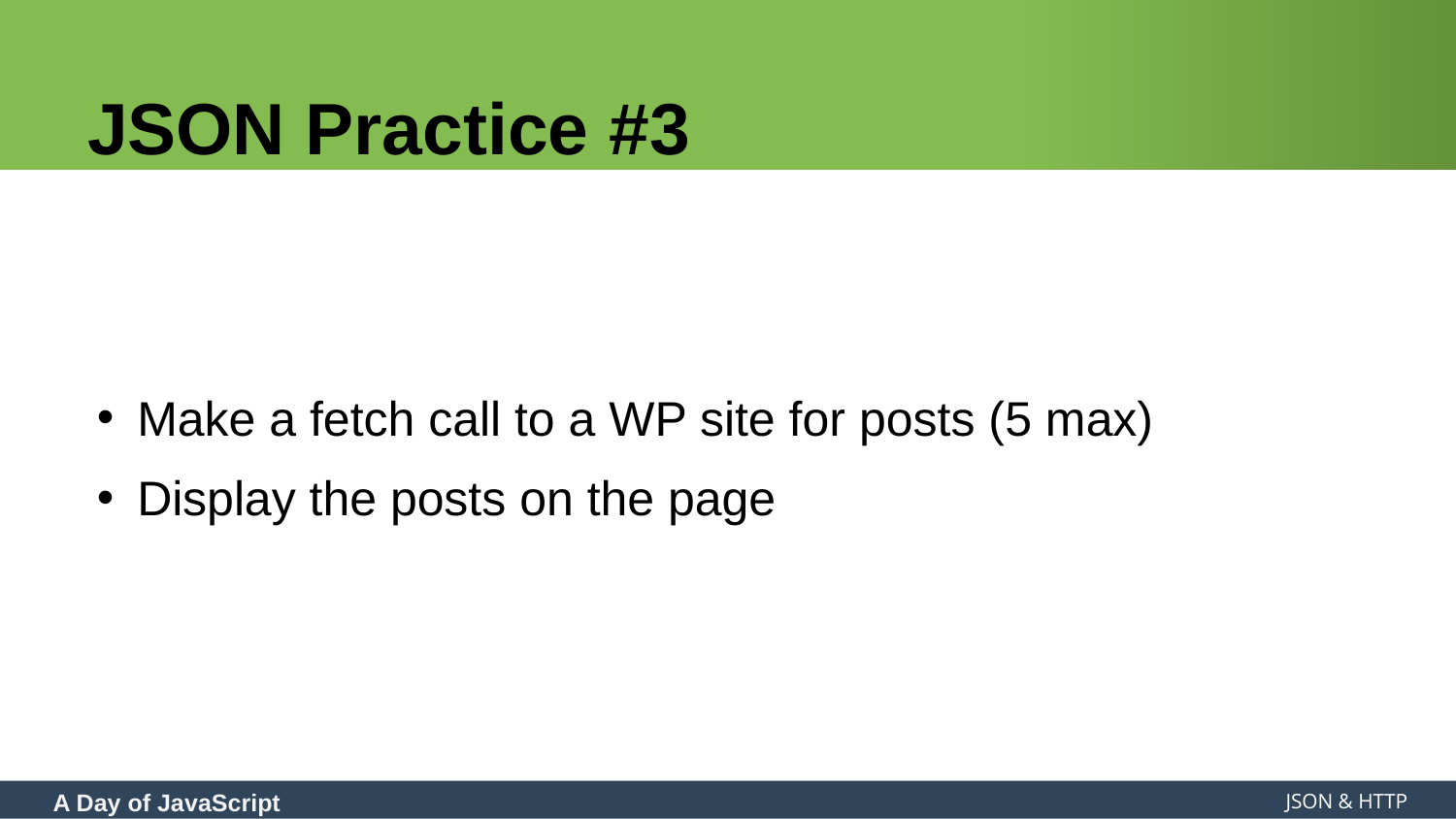

# JSON Practice #3

Make a fetch call to a WP site for posts (5 max)
Display the posts on the page
JSON & HTTP